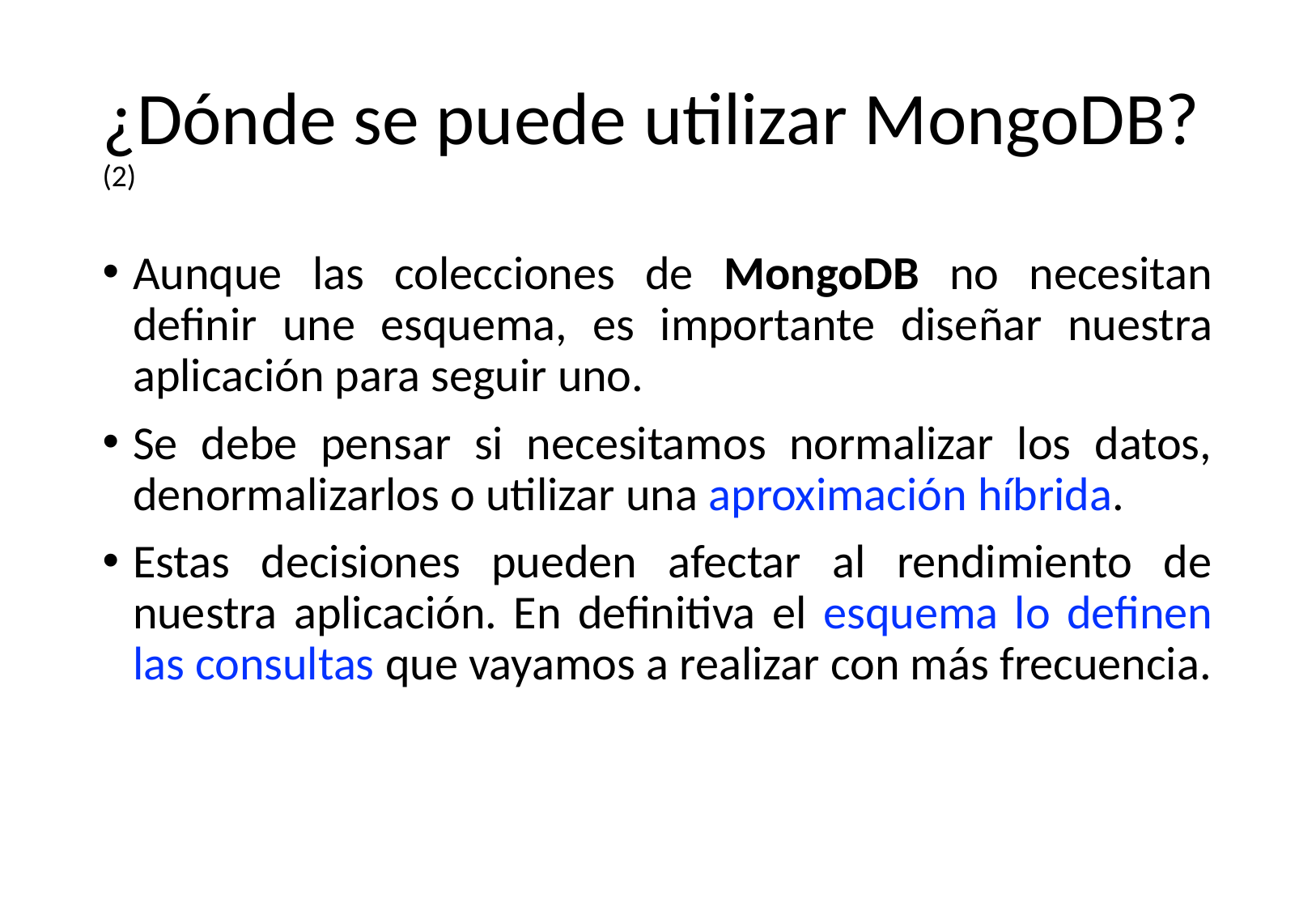

# ¿Dónde se puede utilizar MongoDB? (2)
Aunque las colecciones de MongoDB no necesitan definir une esquema, es importante diseñar nuestra aplicación para seguir uno.
Se debe pensar si necesitamos normalizar los datos, denormalizarlos o utilizar una aproximación híbrida.
Estas decisiones pueden afectar al rendimiento de nuestra aplicación. En definitiva el esquema lo definen las consultas que vayamos a realizar con más frecuencia.